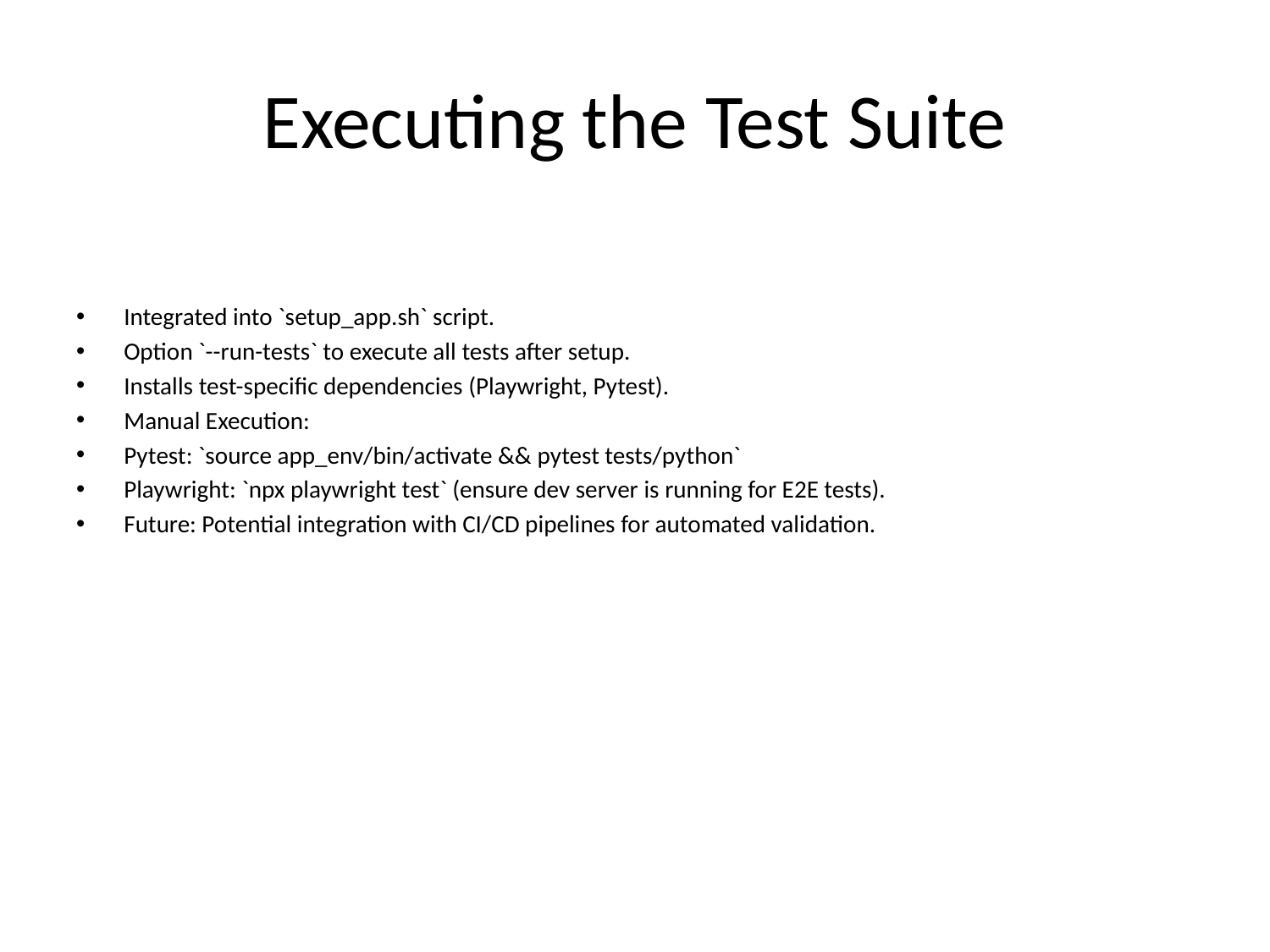

# Executing the Test Suite

Integrated into `setup_app.sh` script.
Option `--run-tests` to execute all tests after setup.
Installs test-specific dependencies (Playwright, Pytest).
Manual Execution:
Pytest: `source app_env/bin/activate && pytest tests/python`
Playwright: `npx playwright test` (ensure dev server is running for E2E tests).
Future: Potential integration with CI/CD pipelines for automated validation.